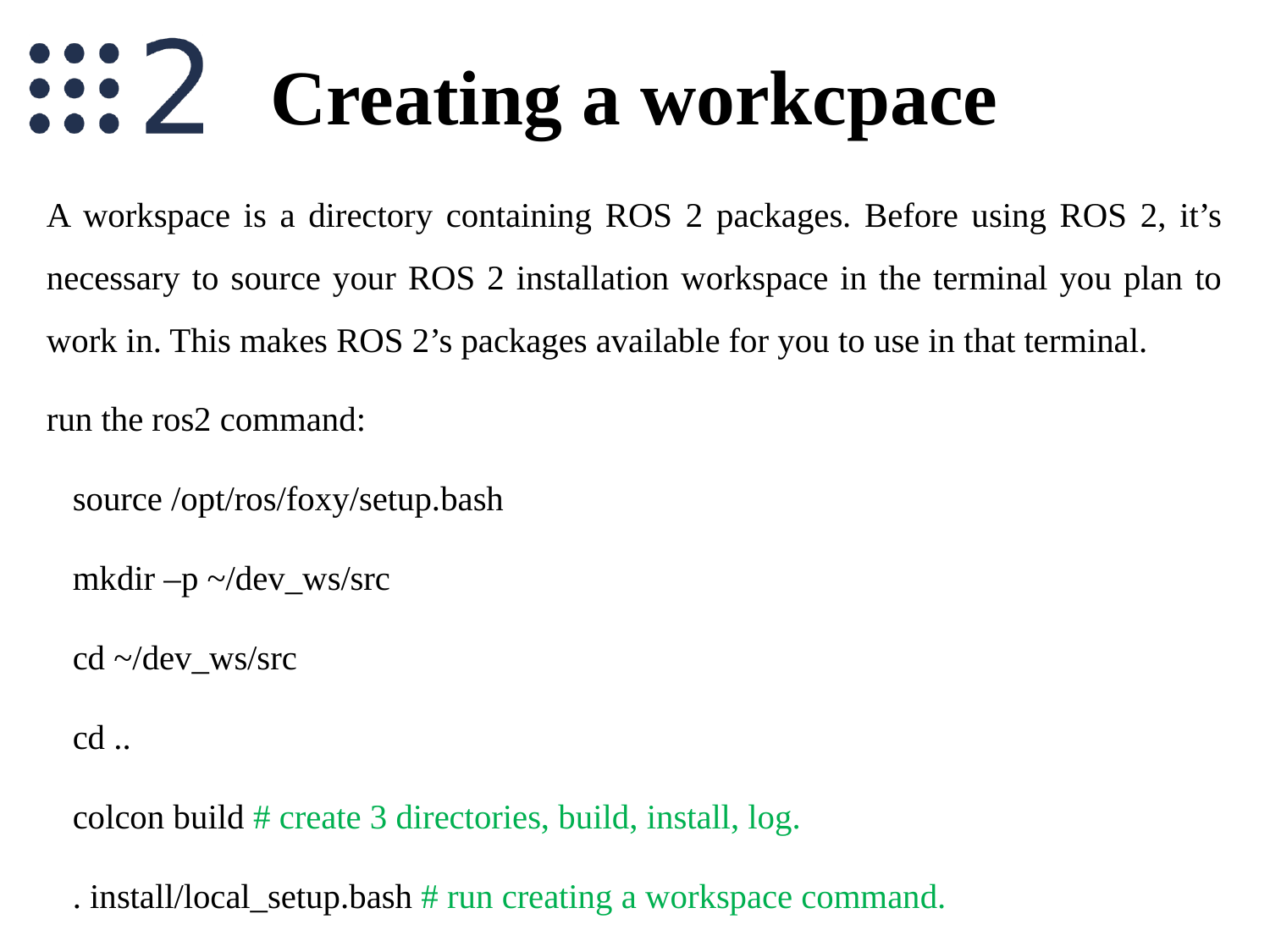

# Creating a workcpace
A workspace is a directory containing ROS 2 packages. Before using ROS 2, it’s necessary to source your ROS 2 installation workspace in the terminal you plan to work in. This makes ROS 2’s packages available for you to use in that terminal.
run the ros2 command:
   source /opt/ros/foxy/setup.bash
   mkdir –p ~/dev_ws/src
   cd ~/dev_ws/src
   cd ..
   colcon build # create 3 directories, build, install, log.
   . install/local_setup.bash # run creating a workspace command.
2